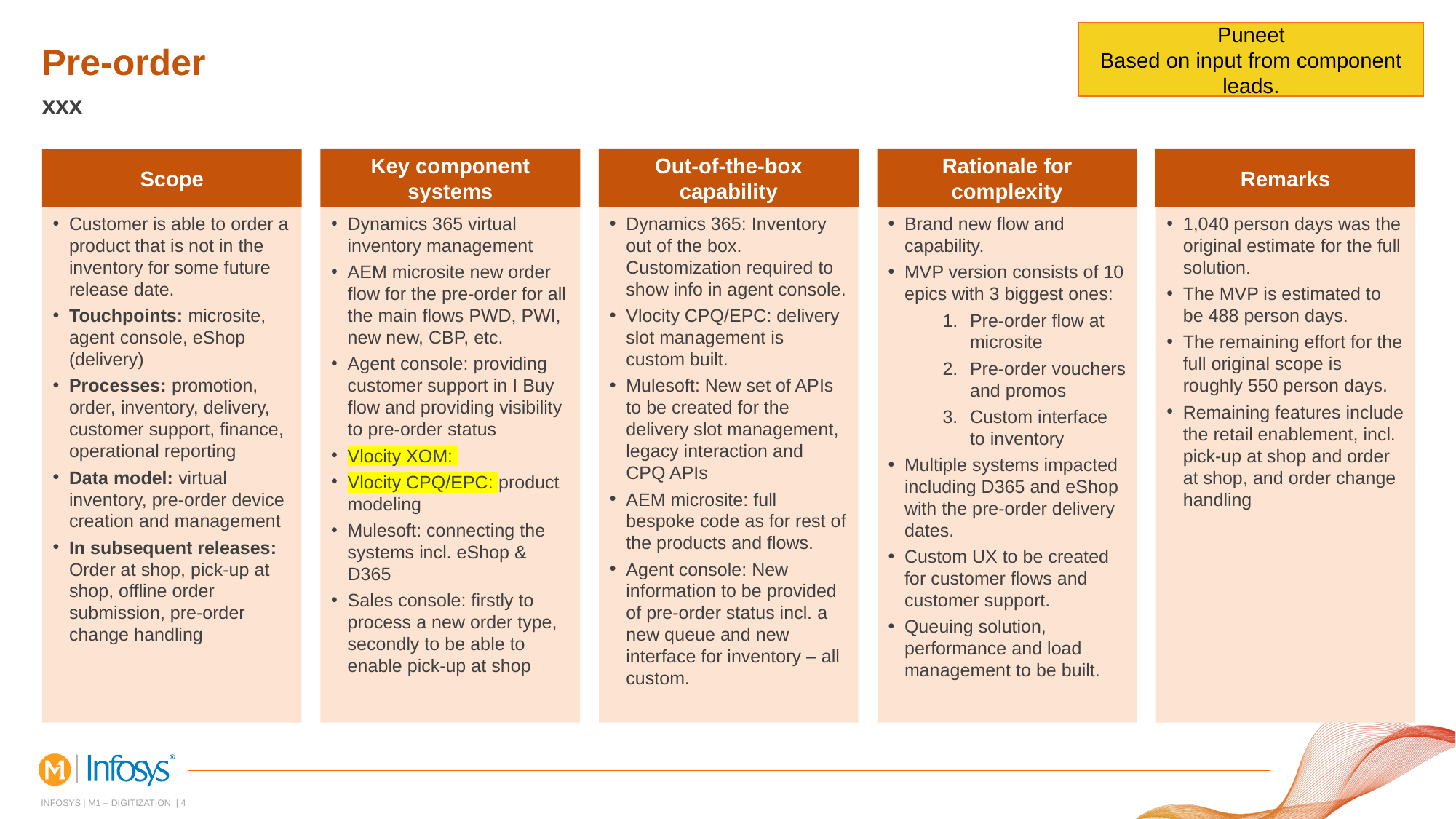

Puneet
Based on input from component leads.
# Pre-order
xxx
Rationale for complexity
Key component systems
Out-of-the-box capability
Remarks
Scope
Customer is able to order a product that is not in the inventory for some future release date.
Touchpoints: microsite, agent console, eShop (delivery)
Processes: promotion, order, inventory, delivery, customer support, finance, operational reporting
Data model: virtual inventory, pre-order device creation and management
In subsequent releases: Order at shop, pick-up at shop, offline order submission, pre-order change handling
Dynamics 365 virtual inventory management
AEM microsite new order flow for the pre-order for all the main flows PWD, PWI, new new, CBP, etc.
Agent console: providing customer support in I Buy flow and providing visibility to pre-order status
Vlocity XOM:
Vlocity CPQ/EPC: product modeling
Mulesoft: connecting the systems incl. eShop & D365
Sales console: firstly to process a new order type, secondly to be able to enable pick-up at shop

Dynamics 365: Inventory out of the box. Customization required to show info in agent console.
Vlocity CPQ/EPC: delivery slot management is custom built.
Mulesoft: New set of APIs to be created for the delivery slot management, legacy interaction and CPQ APIs
AEM microsite: full bespoke code as for rest of the products and flows.
Agent console: New information to be provided of pre-order status incl. a new queue and new interface for inventory – all custom.

Brand new flow and capability.
MVP version consists of 10 epics with 3 biggest ones:
Pre-order flow at microsite
Pre-order vouchers and promos
Custom interface to inventory
Multiple systems impacted including D365 and eShop with the pre-order delivery dates.
Custom UX to be created for customer flows and customer support.
Queuing solution, performance and load management to be built.

1,040 person days was the original estimate for the full solution.
The MVP is estimated to be 488 person days.
The remaining effort for the full original scope is roughly 550 person days.
Remaining features include the retail enablement, incl. pick-up at shop and order at shop, and order change handling